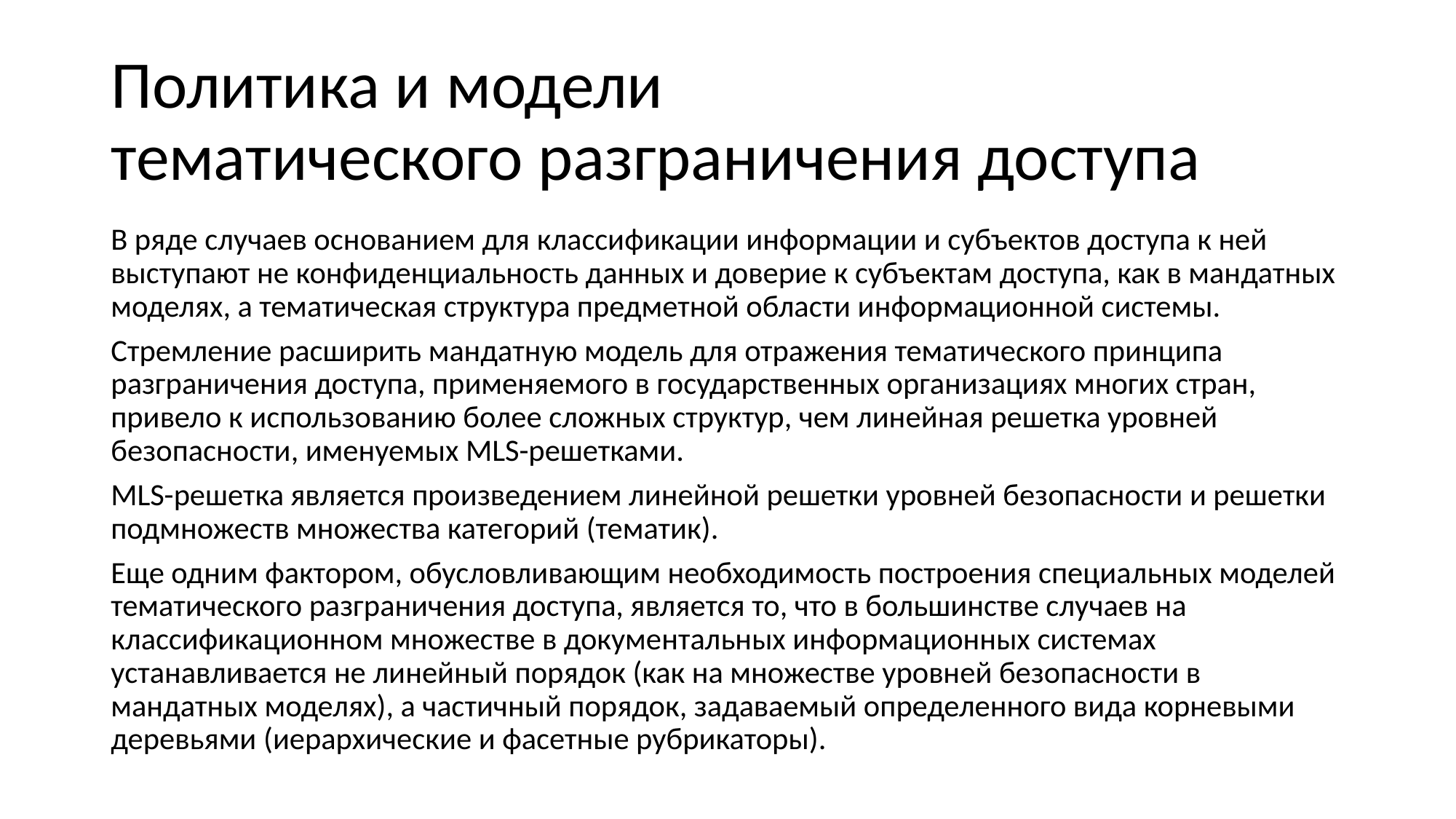

# Политика и модели тематического разграничения доступа
В ряде случаев основанием для классификации информации и субъектов доступа к ней выступают не конфиденциальность данных и доверие к субъектам доступа, как в мандатных моделях, а тематическая структура предметной области информационной системы.
Стремление расширить мандатную модель для отражения тематического принципа разграничения доступа, применяемого в государственных организациях многих стран, привело к использованию более сложных структур, чем линейная решетка уровней безопасности, именуемых MLS-решетками.
MLS-решетка является произведением линейной решетки уровней безопасности и решетки подмножеств множества категорий (тематик).
Еще одним фактором, обусловливающим необходимость построения специальных моделей тематического разграничения доступа, является то, что в большинстве случаев на классификационном множестве в документальных информационных системах устанавливается не линейный порядок (как на множестве уровней безопасности в мандатных моделях), а частичный порядок, задаваемый определенного вида корневыми деревьями (иерархические и фасетные рубрикаторы).